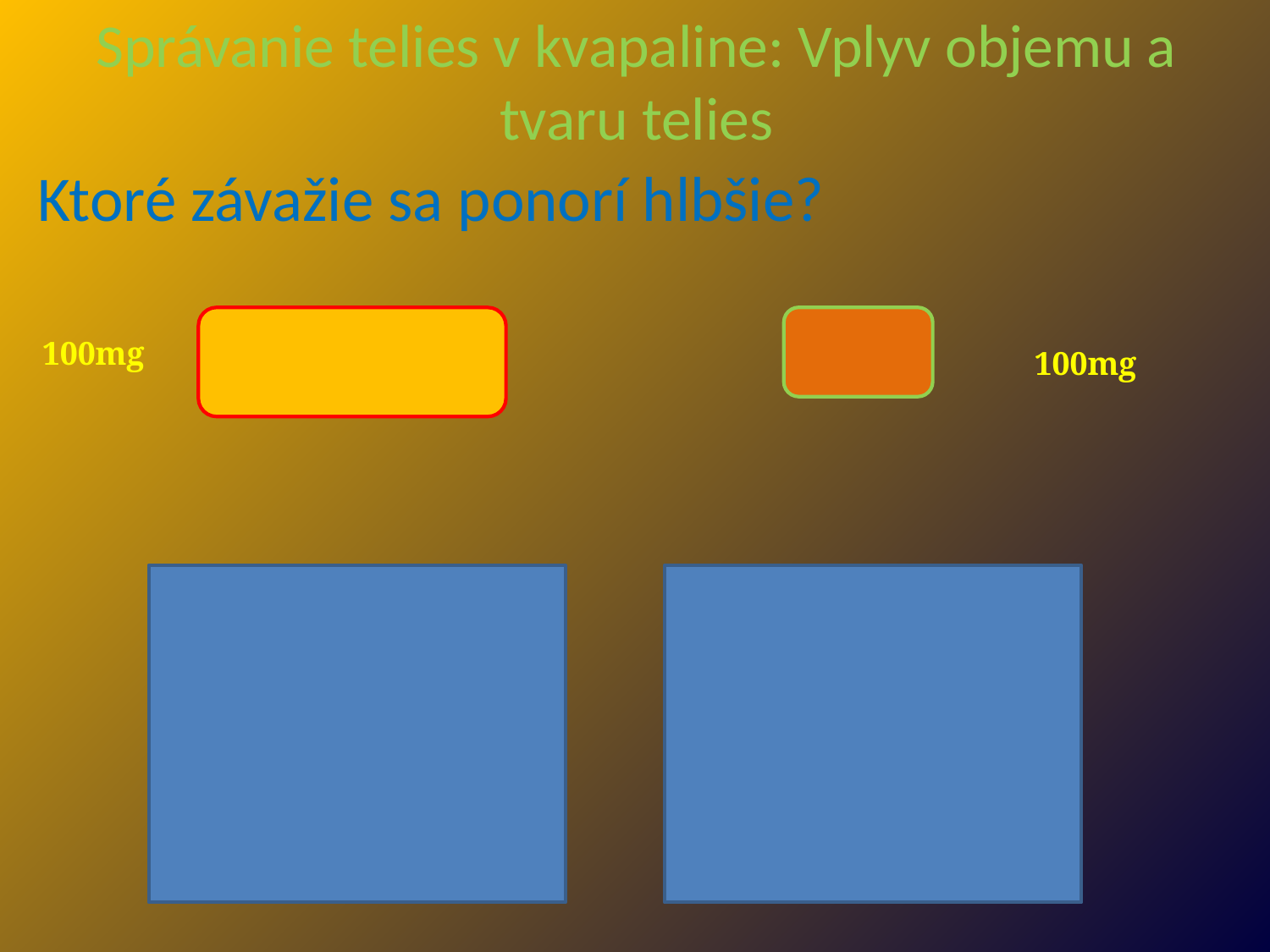

# Správanie telies v kvapaline: Vplyv objemu a tvaru telies
Ktoré závažie sa ponorí hlbšie?

100mg
100mg